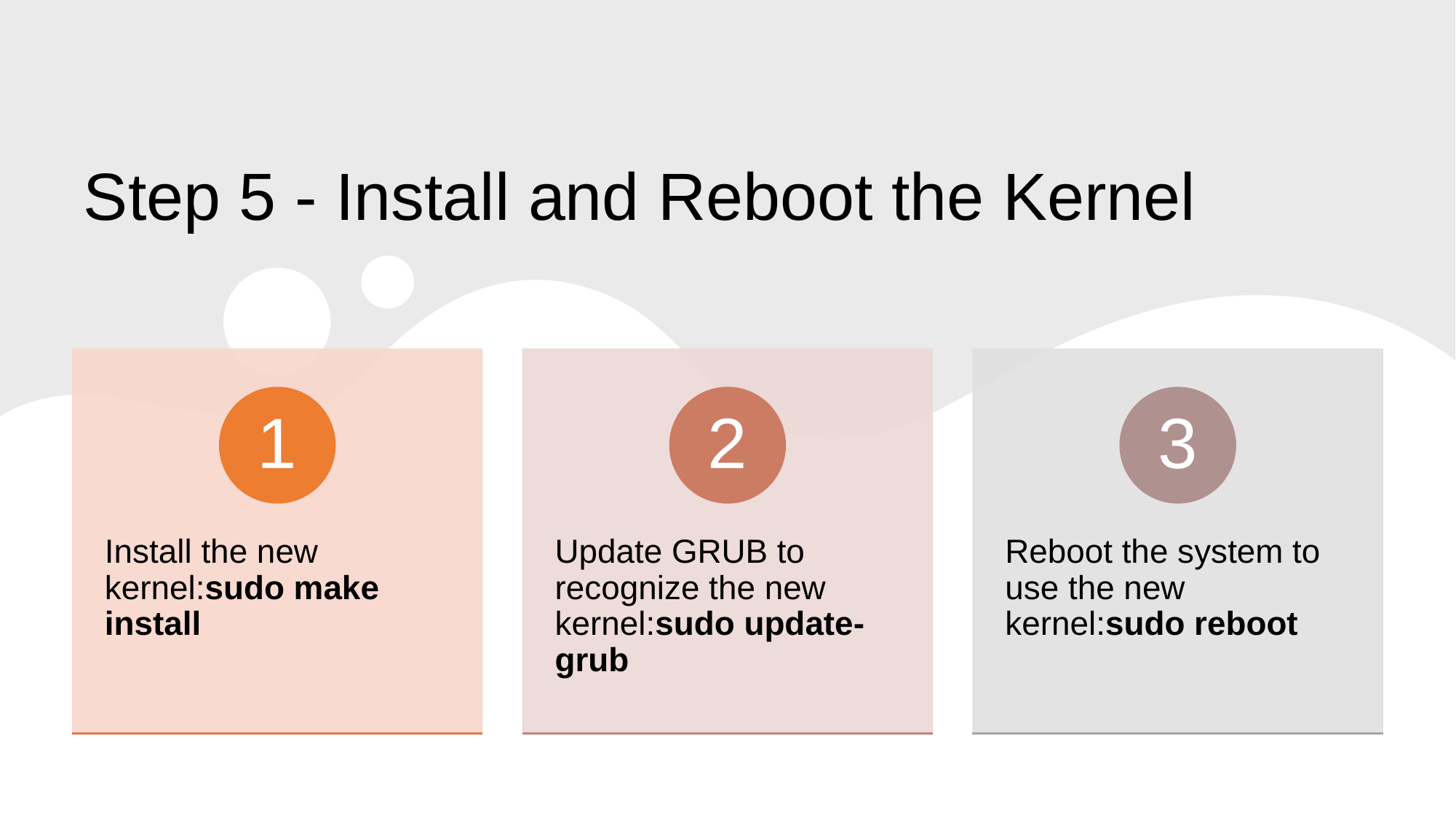

# Step 5 - Install and Reboot the Kernel

Install the new kernel:sudo make install
1
Update GRUB to recognize the new kernel:sudo update-grub
2
Reboot the system to use the new kernel:sudo reboot
3